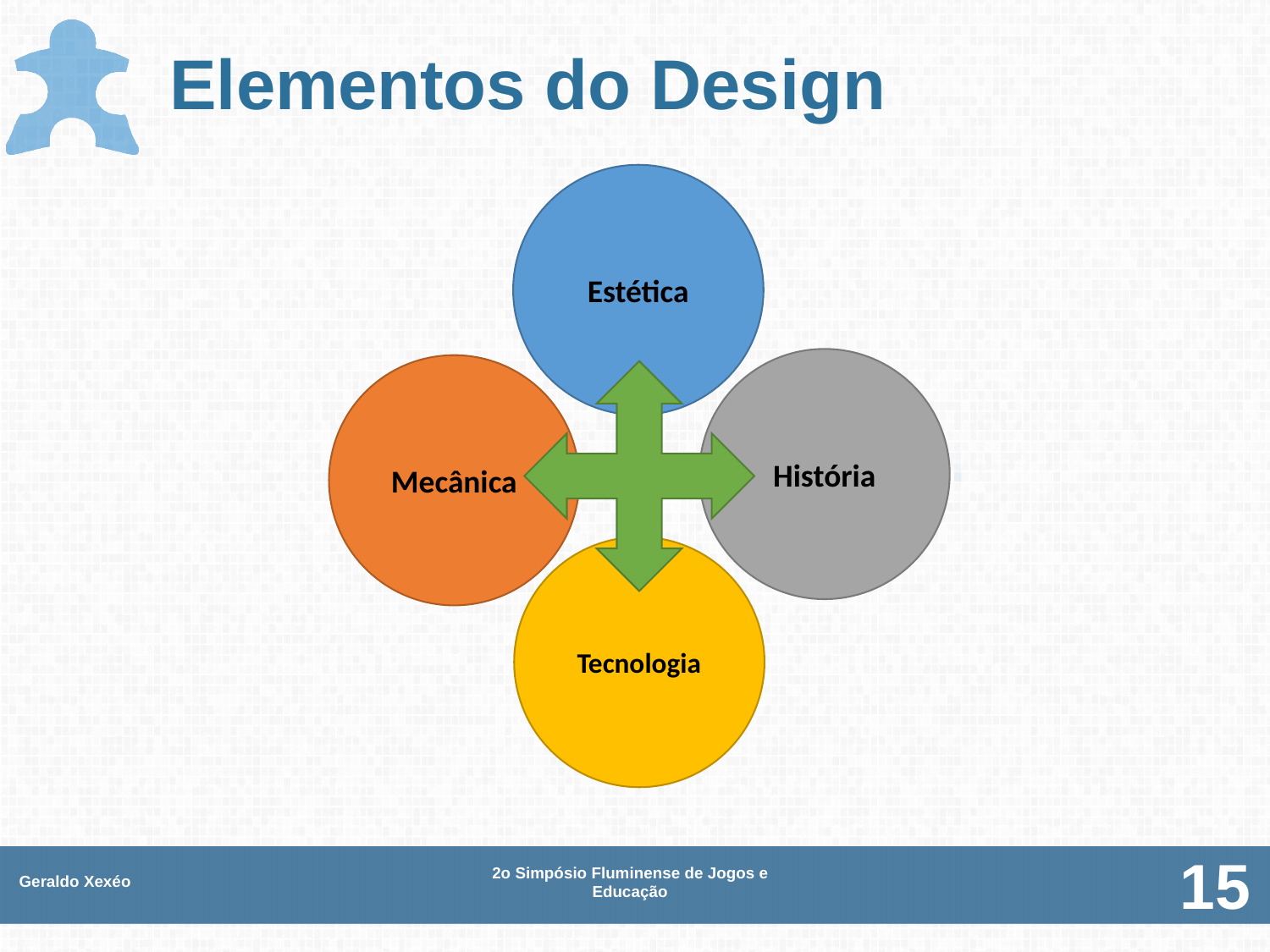

# Elementos do Design
Estética
História
Mecânica

Tecnologia
Geraldo Xexéo
2o Simpósio Fluminense de Jogos e Educação
15